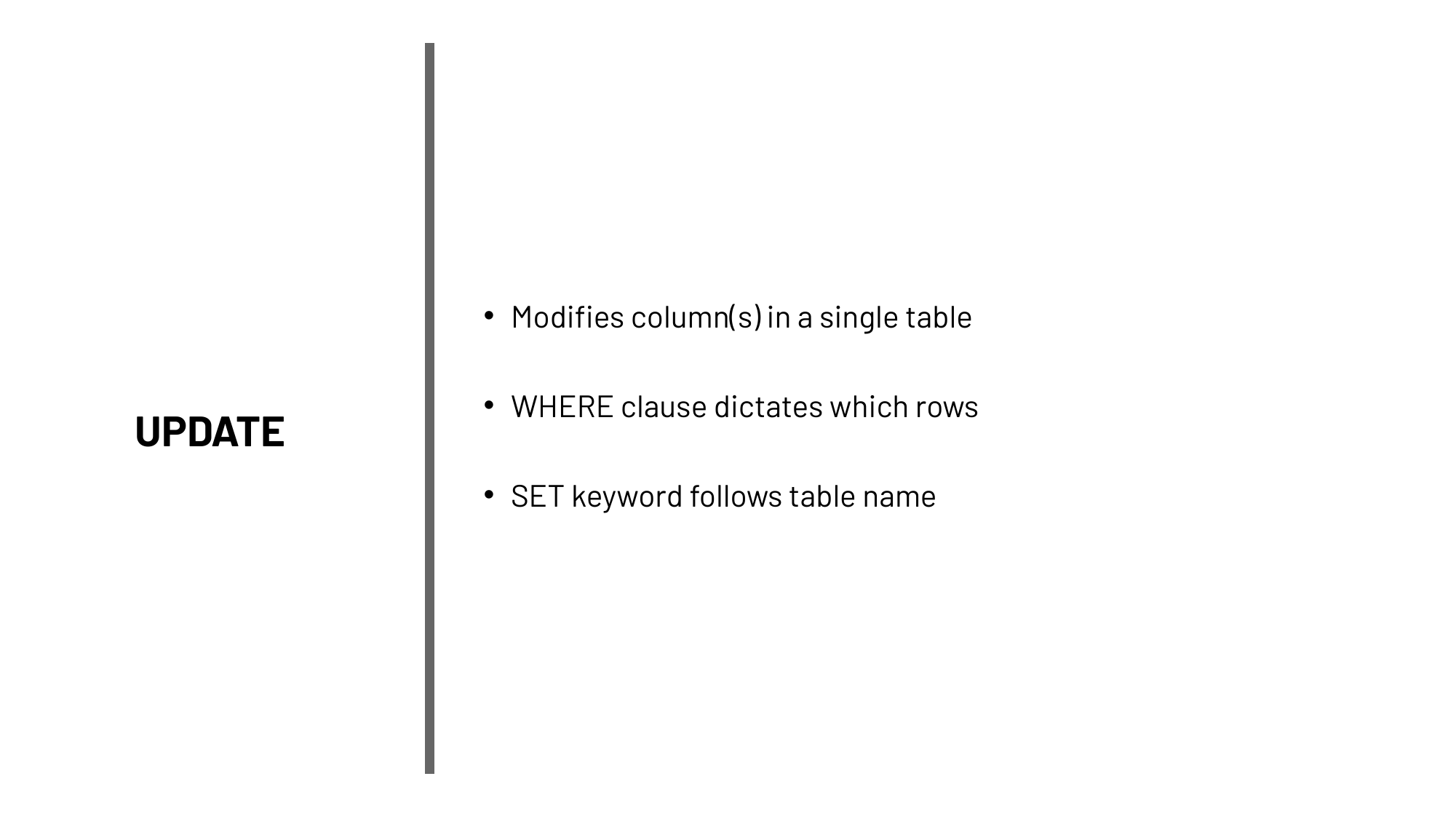

Modifies column(s) in a single table

WHERE clause dictates which rows

SET keyword follows table name
UPDATE